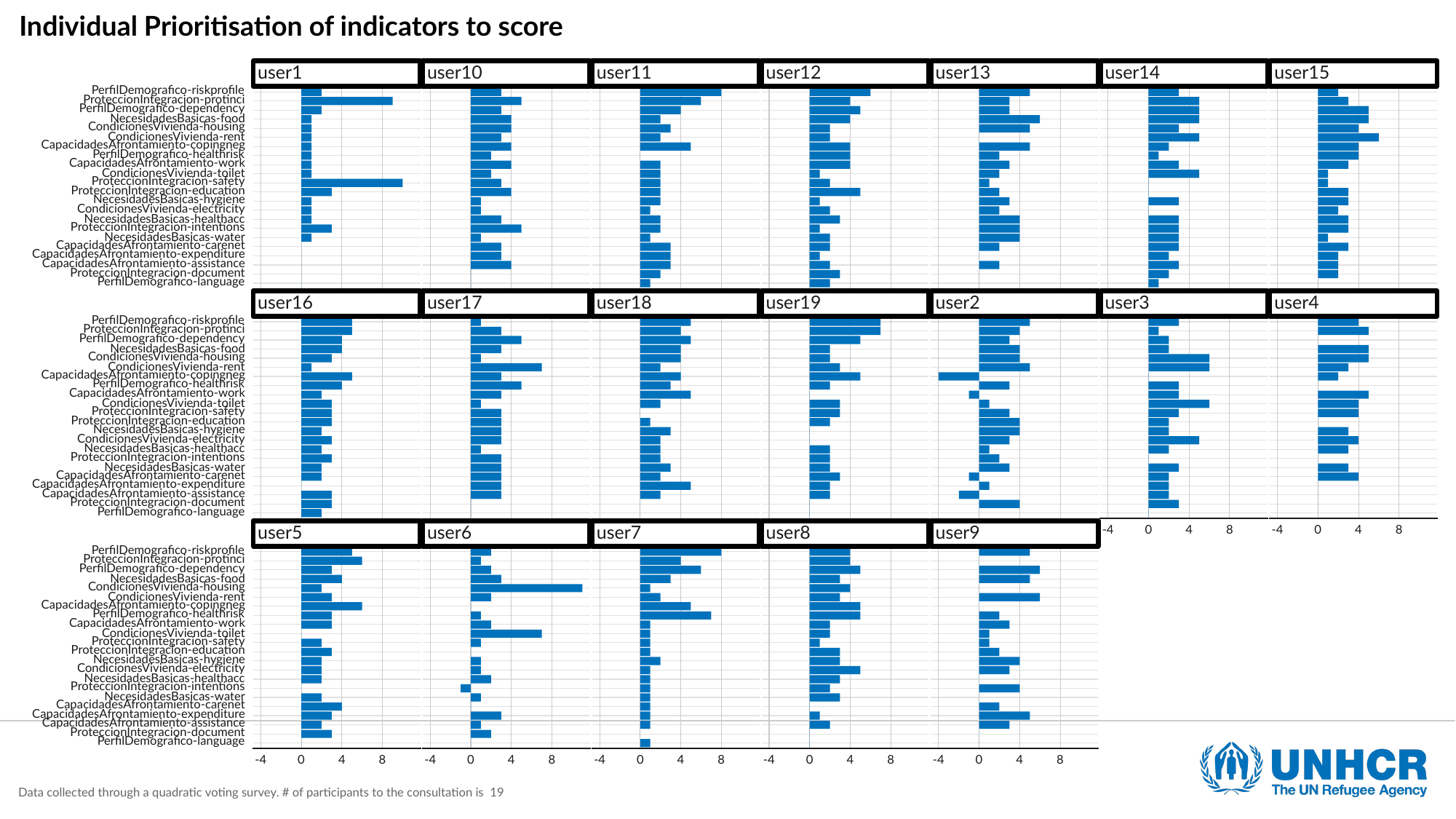

Individual Prioritisation of indicators to score

user10
user12
user13
user1
user11
user14
user15
PerfilDemografico-riskprofile

ProteccionIntegracion-protinci

PerfilDemografico-dependency

NecesidadesBasicas-food

CondicionesVivienda-housing

CondicionesVivienda-rent

CapacidadesAfrontamiento-copingneg

PerfilDemografico-healthrisk

CapacidadesAfrontamiento-work

CondicionesVivienda-toilet

ProteccionIntegracion-safety

ProteccionIntegracion-education

NecesidadesBasicas-hygiene

CondicionesVivienda-electricity

NecesidadesBasicas-healthacc

ProteccionIntegracion-intentions

NecesidadesBasicas-water

CapacidadesAfrontamiento-carenet

CapacidadesAfrontamiento-expenditure

CapacidadesAfrontamiento-assistance

ProteccionIntegracion-document

PerfilDemografico-language

user18
user19
user2
user3
user16
user17
user4
PerfilDemografico-riskprofile

ProteccionIntegracion-protinci

PerfilDemografico-dependency

NecesidadesBasicas-food

CondicionesVivienda-housing

CondicionesVivienda-rent

CapacidadesAfrontamiento-copingneg

PerfilDemografico-healthrisk

CapacidadesAfrontamiento-work

CondicionesVivienda-toilet

ProteccionIntegracion-safety

ProteccionIntegracion-education

NecesidadesBasicas-hygiene

CondicionesVivienda-electricity

NecesidadesBasicas-healthacc

ProteccionIntegracion-intentions

NecesidadesBasicas-water

CapacidadesAfrontamiento-carenet

CapacidadesAfrontamiento-expenditure

CapacidadesAfrontamiento-assistance

ProteccionIntegracion-document

PerfilDemografico-language

8
8
0
0
-4
4
-4
4
user8
user9
user5
user6
user7
PerfilDemografico-riskprofile

ProteccionIntegracion-protinci

PerfilDemografico-dependency

NecesidadesBasicas-food

CondicionesVivienda-housing

CondicionesVivienda-rent

CapacidadesAfrontamiento-copingneg

PerfilDemografico-healthrisk

CapacidadesAfrontamiento-work

CondicionesVivienda-toilet

ProteccionIntegracion-safety

ProteccionIntegracion-education

NecesidadesBasicas-hygiene

CondicionesVivienda-electricity

NecesidadesBasicas-healthacc

ProteccionIntegracion-intentions

NecesidadesBasicas-water

CapacidadesAfrontamiento-carenet

CapacidadesAfrontamiento-expenditure

CapacidadesAfrontamiento-assistance

ProteccionIntegracion-document

PerfilDemografico-language

8
8
8
8
8
0
0
0
0
0
-4
4
-4
4
-4
4
-4
4
-4
4
Data collected through a quadratic voting survey. # of participants to the consultation is  19